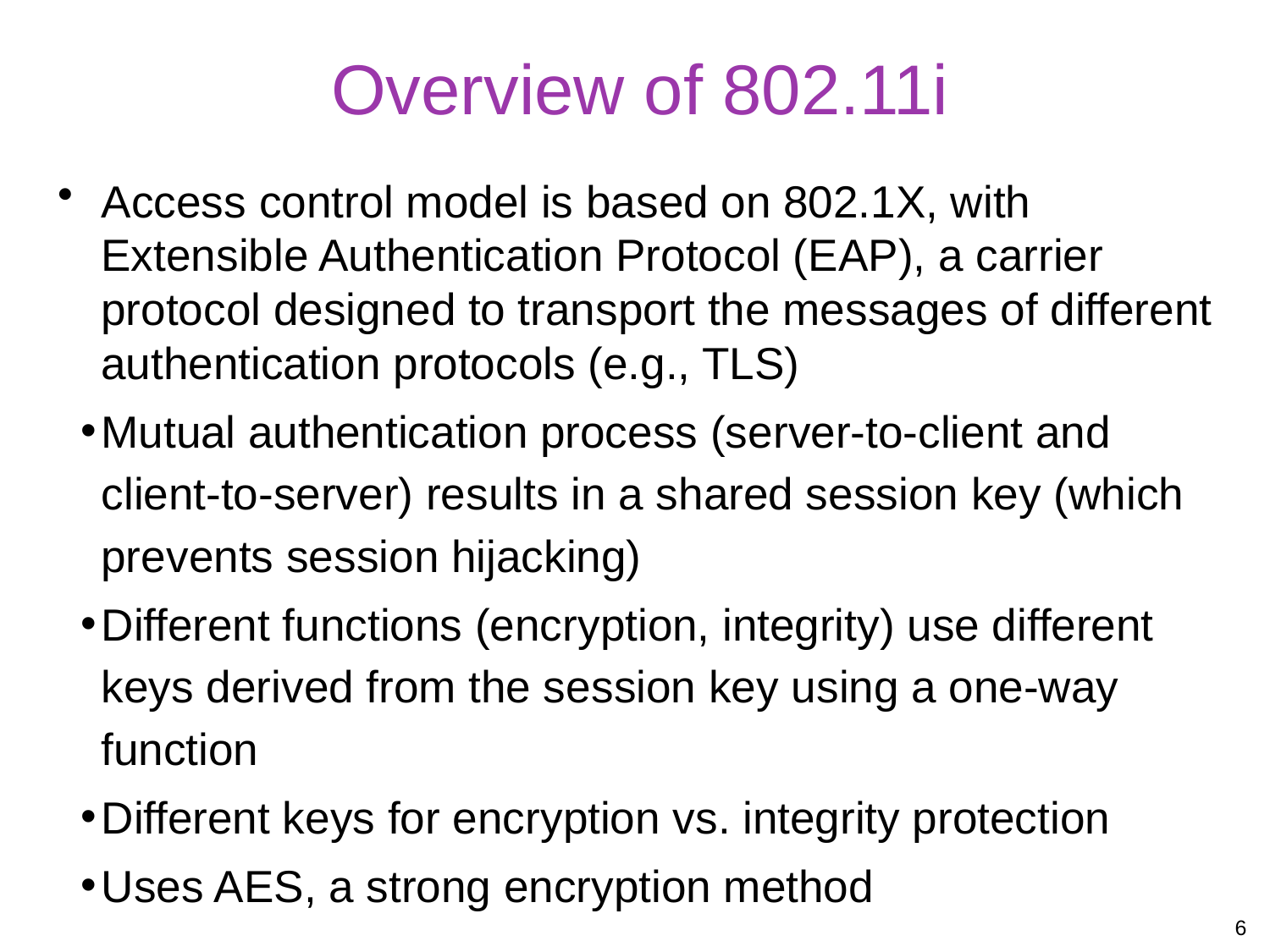

# Overview of 802.11i
Access control model is based on 802.1X, with Extensible Authentication Protocol (EAP), a carrier protocol designed to transport the messages of different authentication protocols (e.g., TLS)
Mutual authentication process (server-to-client and client-to-server) results in a shared session key (which prevents session hijacking)
Different functions (encryption, integrity) use different keys derived from the session key using a one-way function
Different keys for encryption vs. integrity protection
Uses AES, a strong encryption method

6